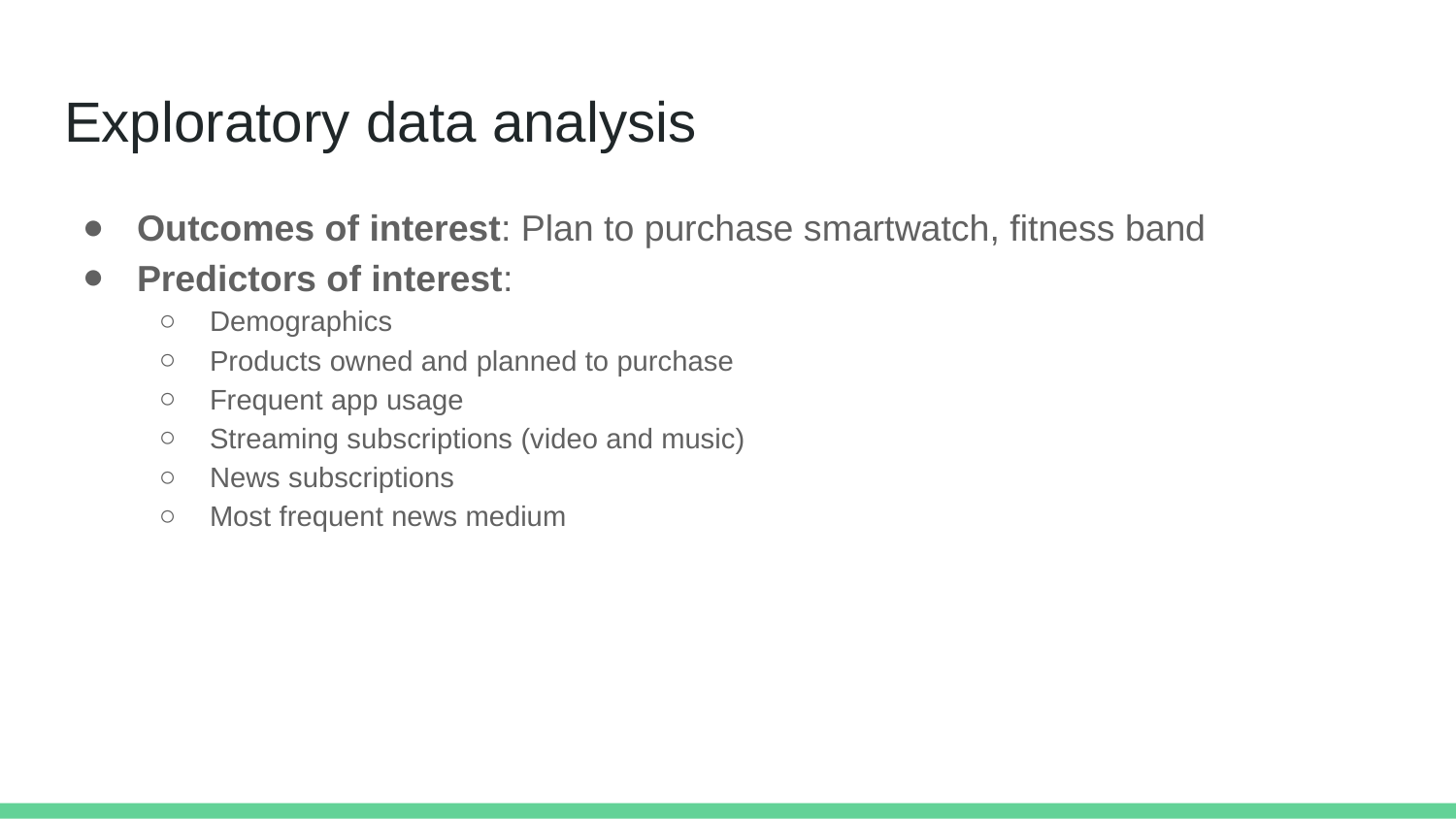

# Exploratory data analysis
Outcomes of interest: Plan to purchase smartwatch, fitness band
Predictors of interest:
Demographics
Products owned and planned to purchase
Frequent app usage
Streaming subscriptions (video and music)
News subscriptions
Most frequent news medium